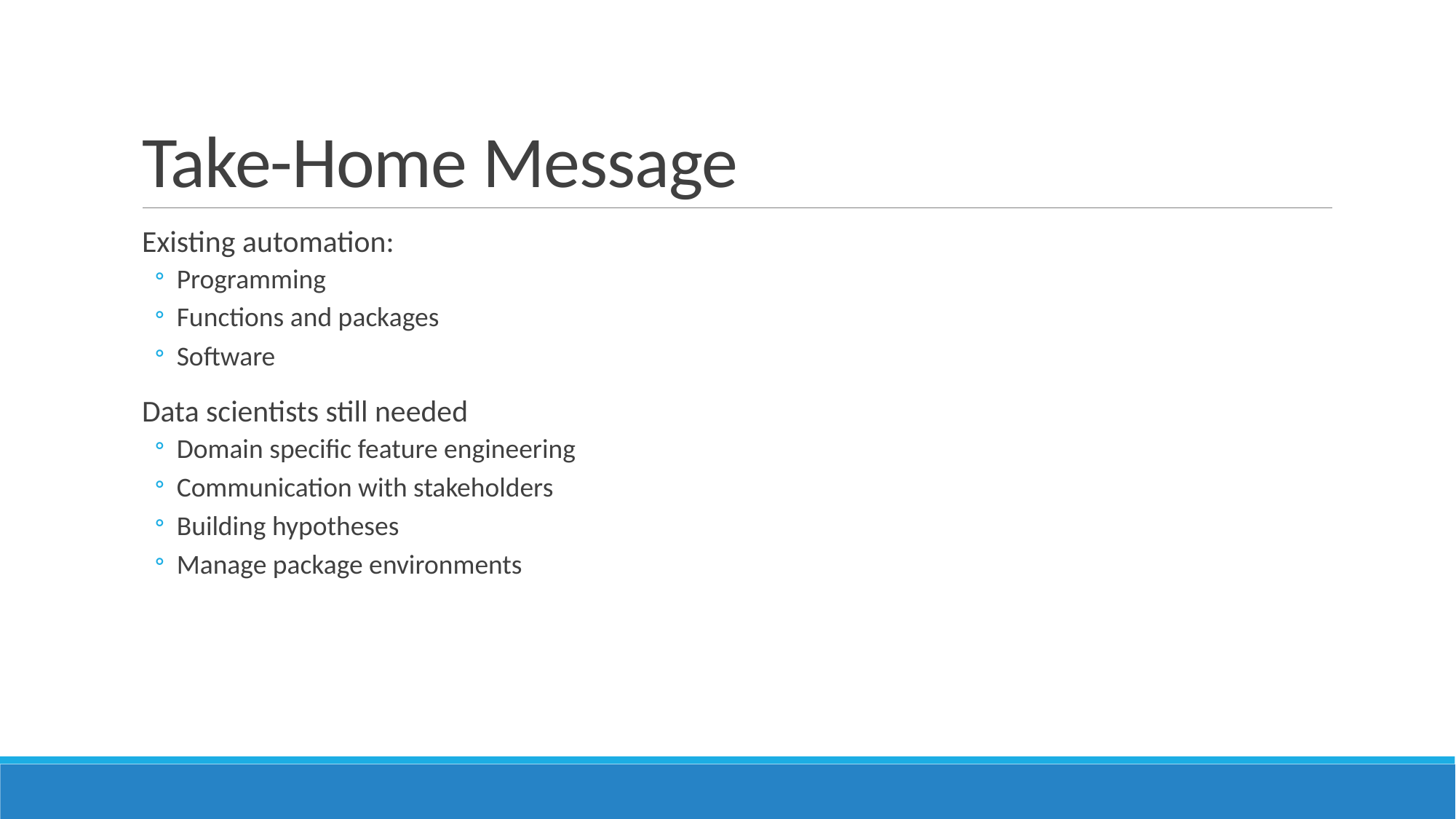

# Take-Home Message
Existing automation:
Programming
Functions and packages
Software
Data scientists still needed
Domain specific feature engineering
Communication with stakeholders
Building hypotheses
Manage package environments